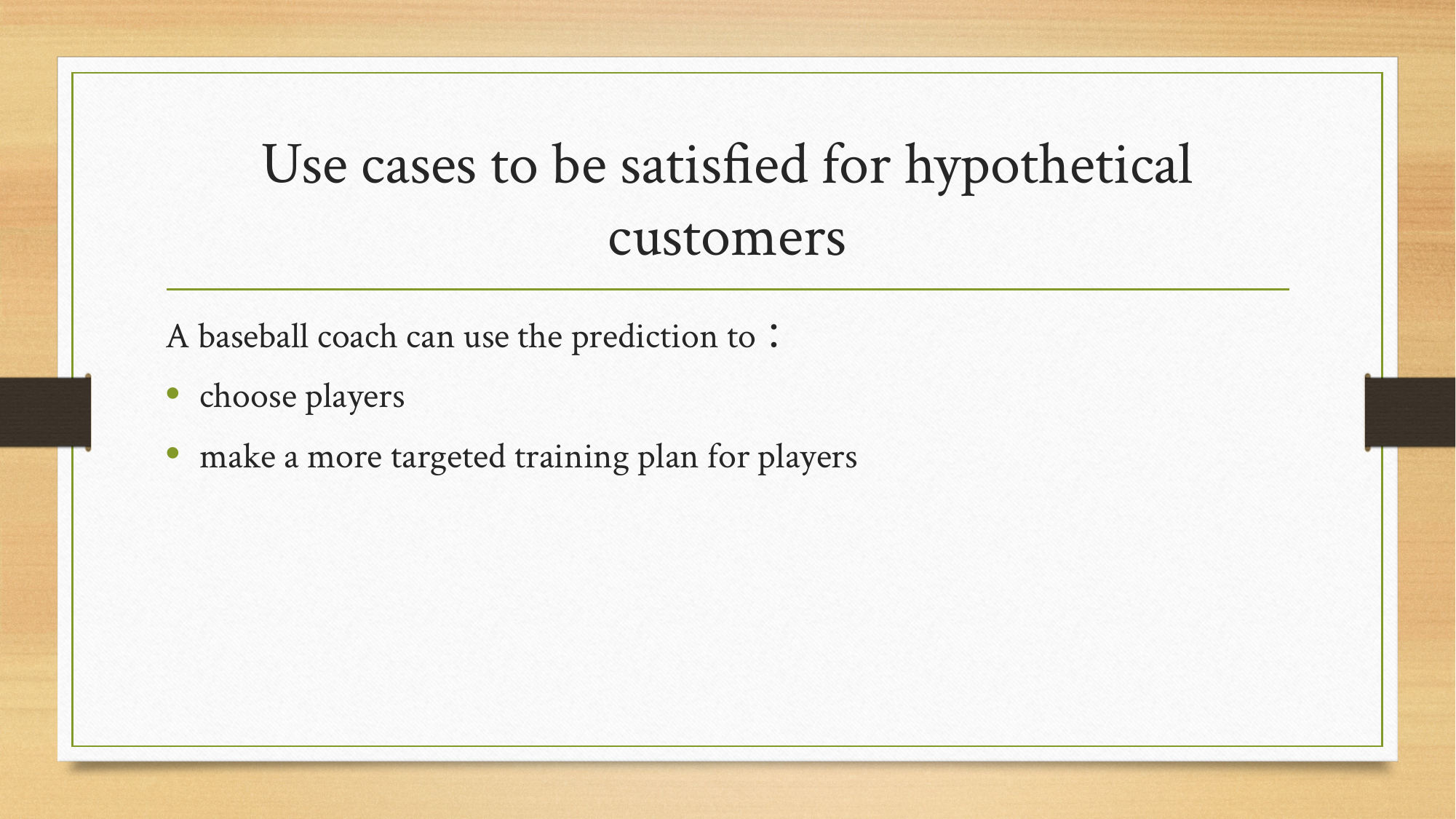

# Use cases to be satisfied for hypothetical customers
A baseball coach can use the prediction to：
choose players
make a more targeted training plan for players